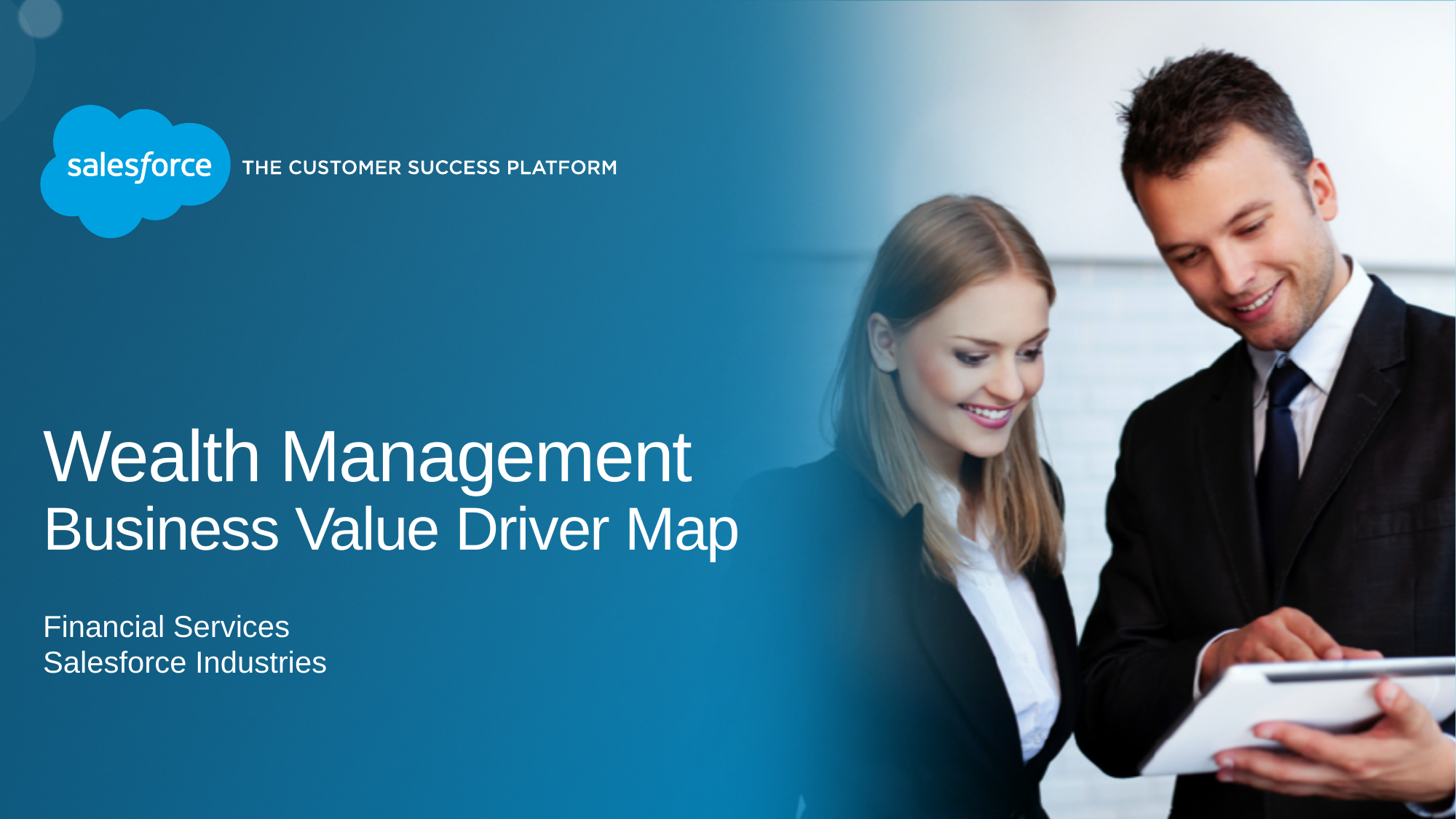

# Wealth Management Business Value Driver Map
Financial Services
Salesforce Industries